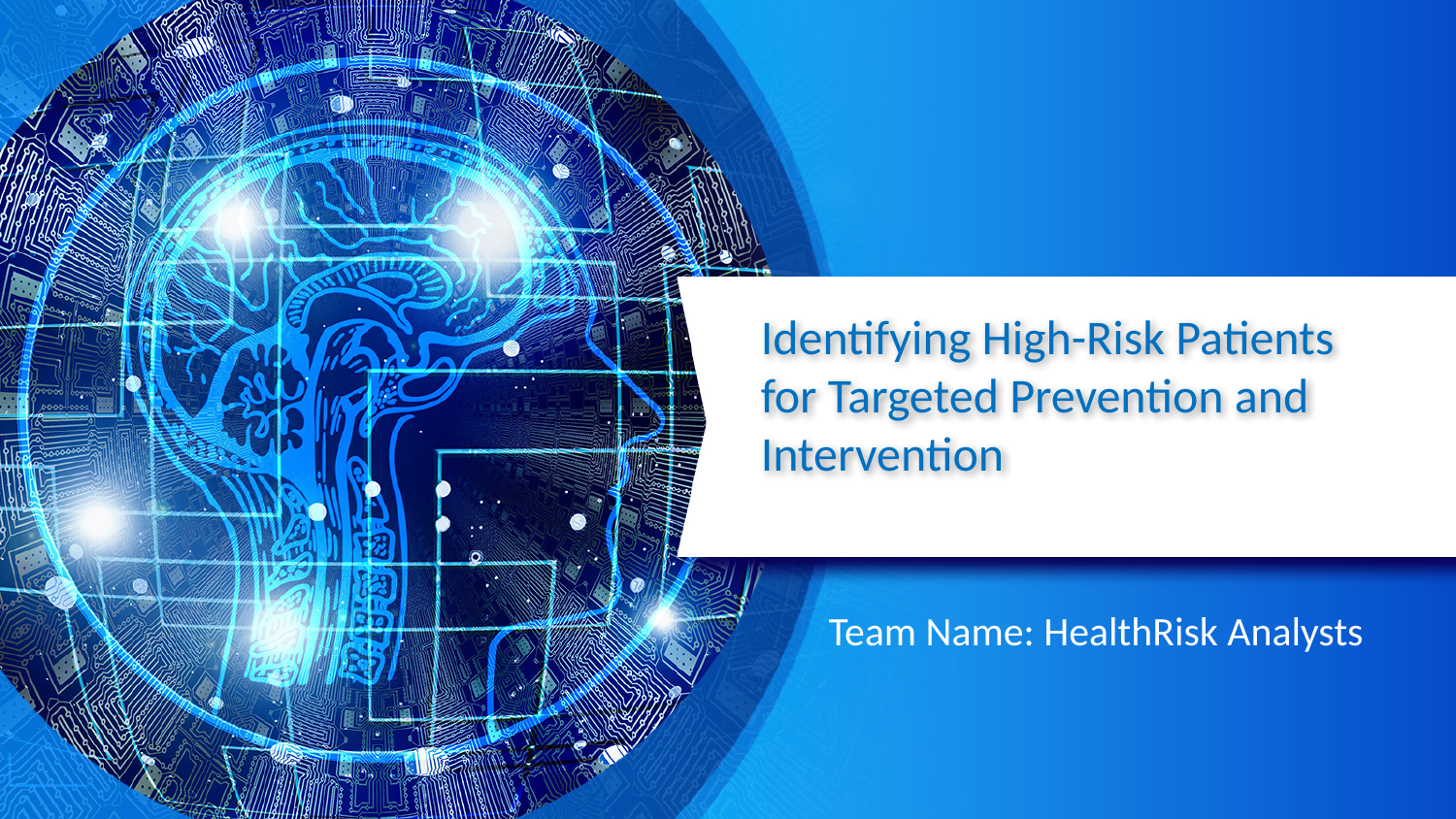

# Identifying High-Risk Patients for Targeted Prevention and Intervention
Team Name: HealthRisk Analysts